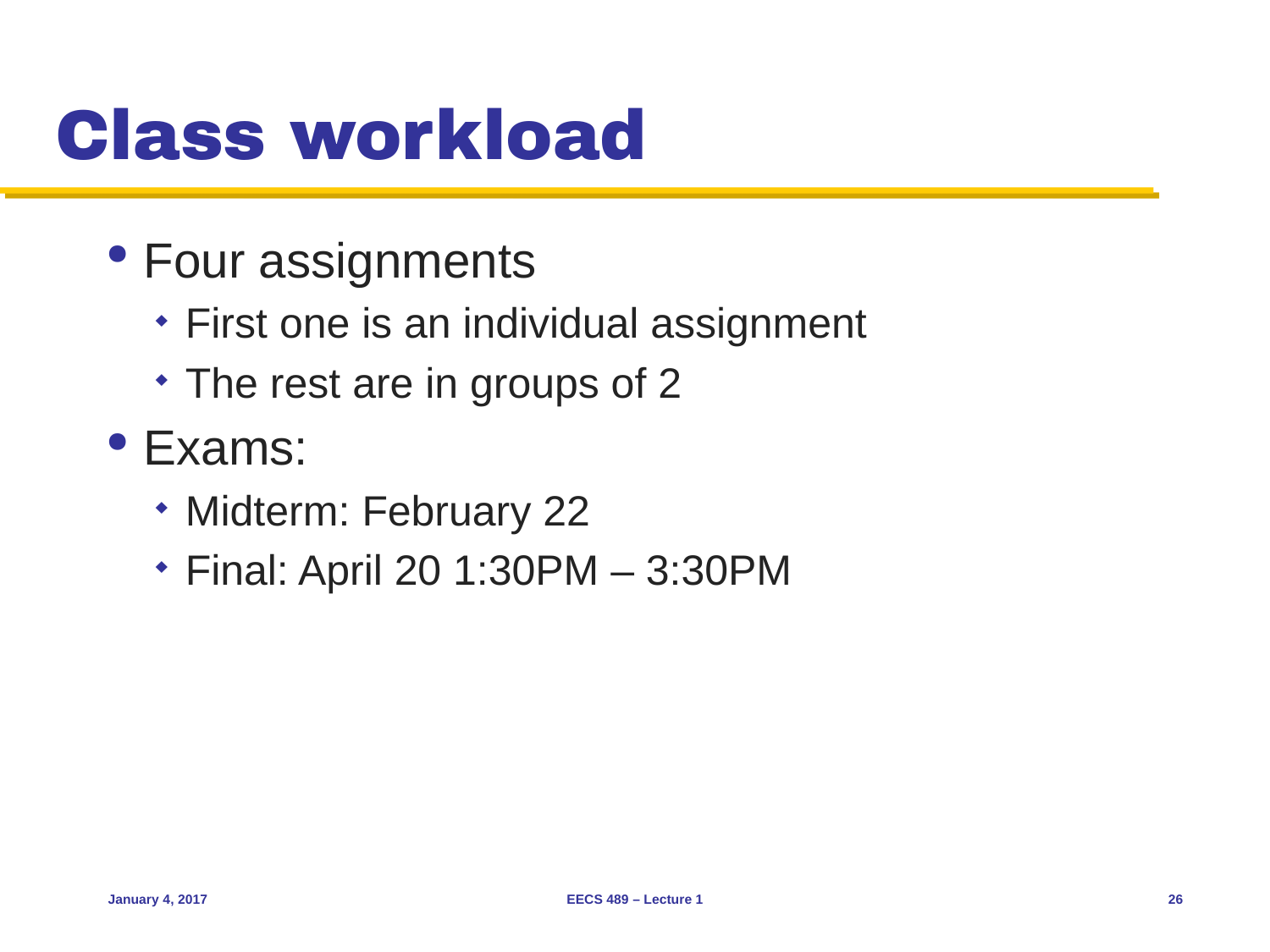

# Class workload
Four assignments
First one is an individual assignment
The rest are in groups of 2
Exams:
Midterm: February 22
Final: April 20 1:30PM – 3:30PM
January 4, 2017
EECS 489 – Lecture 1
26